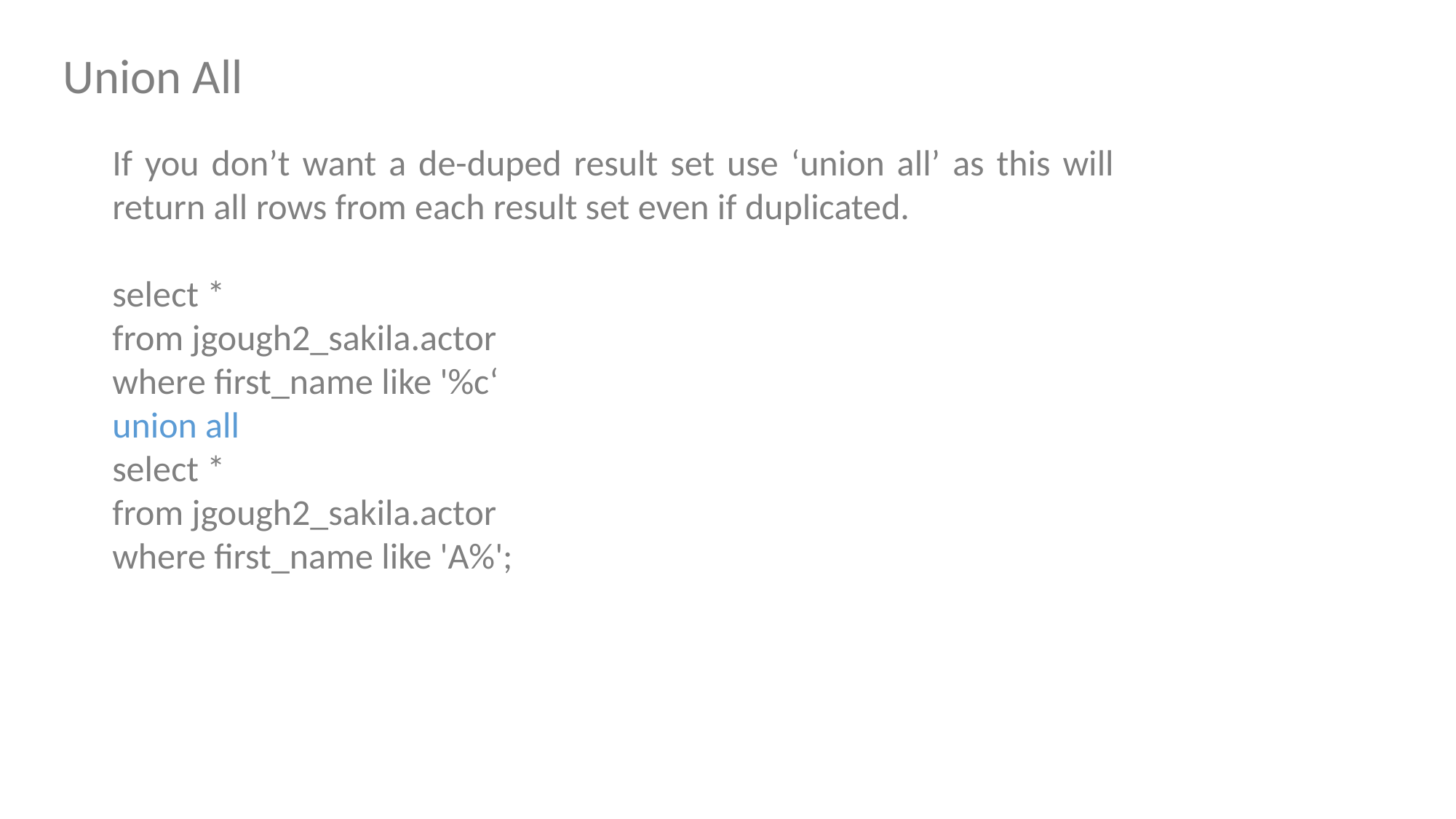

Union All
If you don’t want a de-duped result set use ‘union all’ as this will return all rows from each result set even if duplicated.

select *
from jgough2_sakila.actor
where first_name like '%c‘
union all
select *
from jgough2_sakila.actor
where first_name like 'A%';